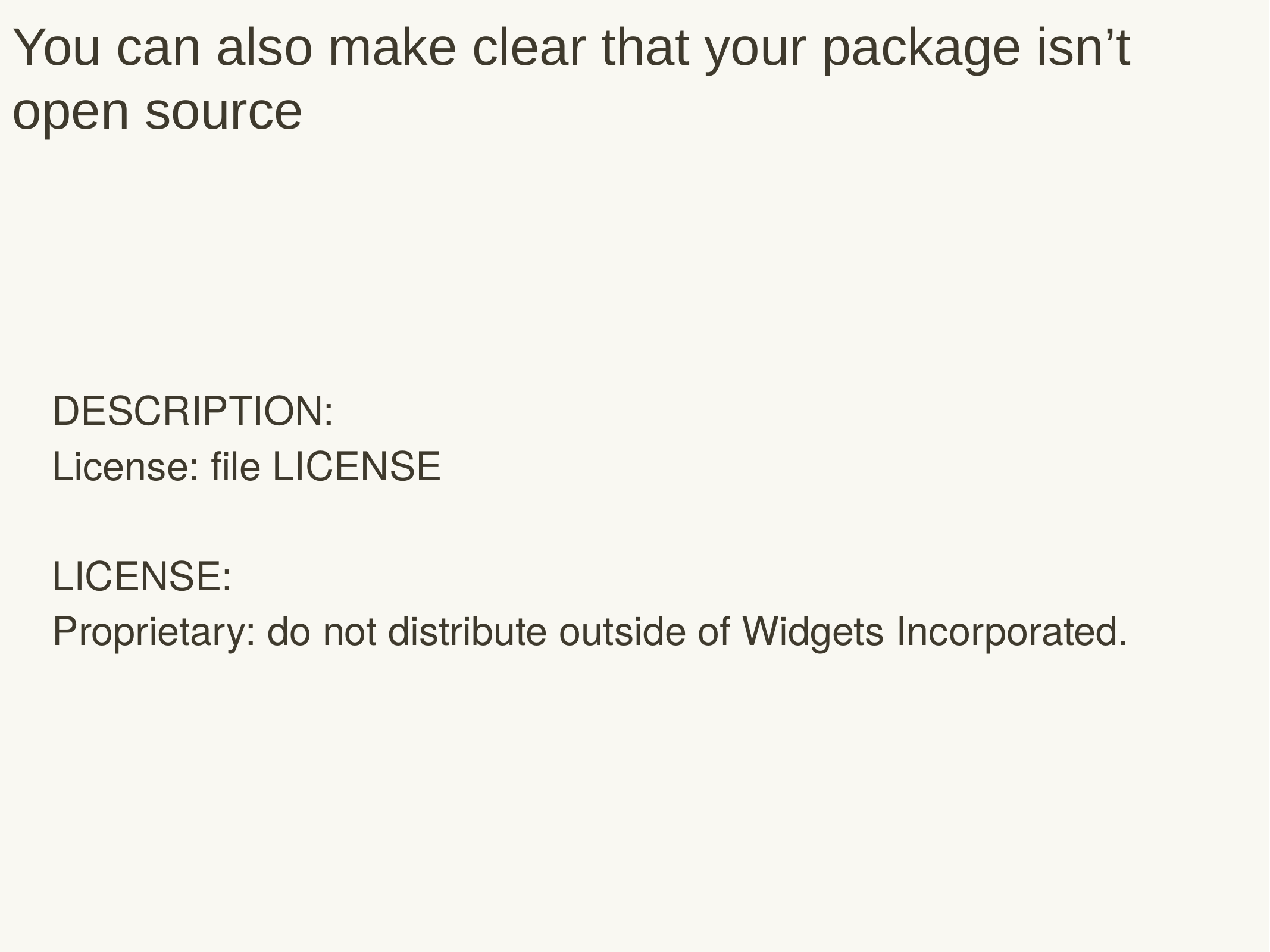

# You can also make clear that your package isn’t open source
DESCRIPTION:
License: file LICENSE

LICENSE:
Proprietary: do not distribute outside of Widgets Incorporated.